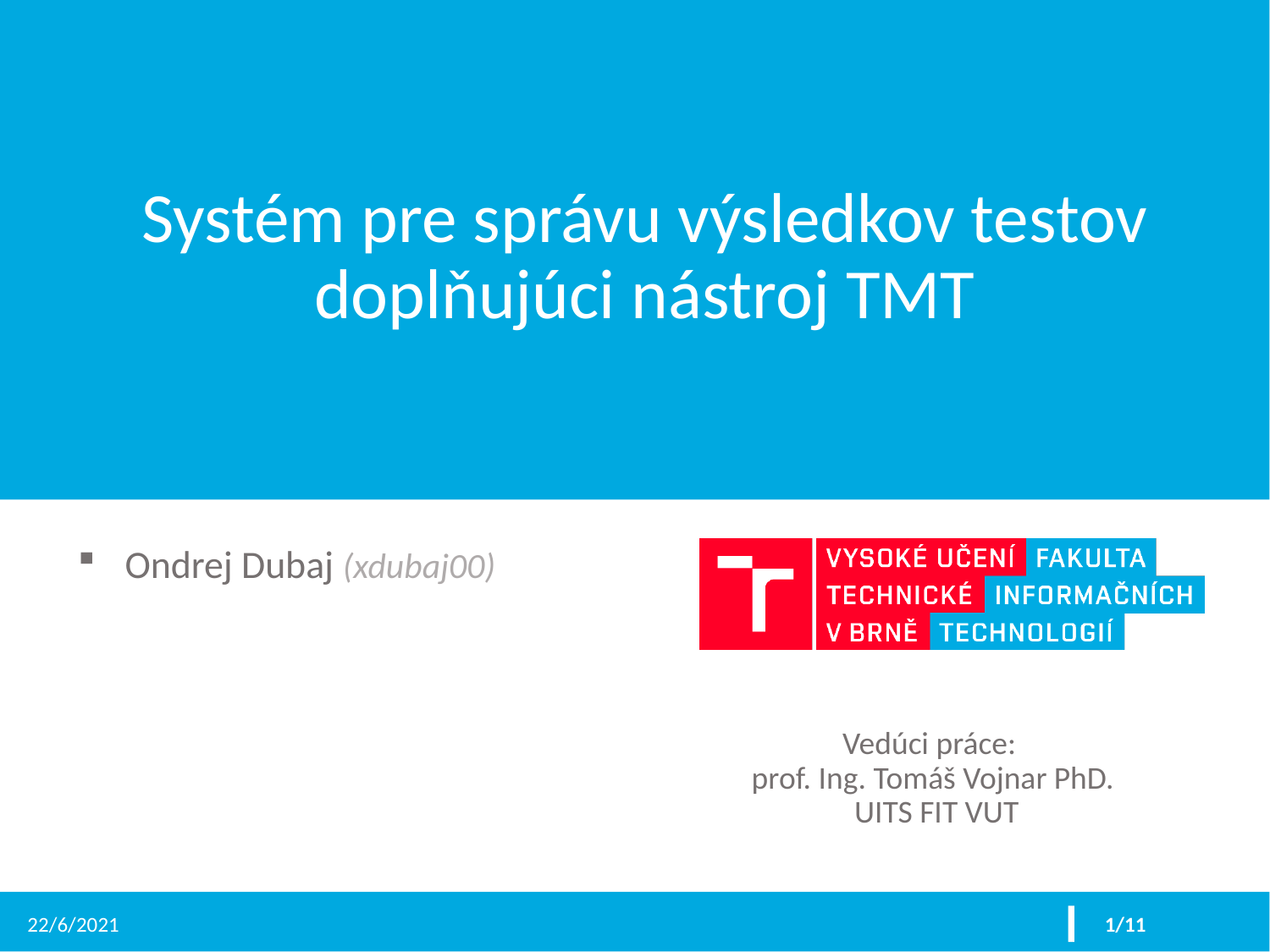

Systém pre správu výsledkov testov doplňujúci nástroj TMT
Ondrej Dubaj (xdubaj00)
Vedúci práce:
prof. Ing. Tomáš Vojnar PhD.
 UITS FIT VUT
22/6/2021
1/11